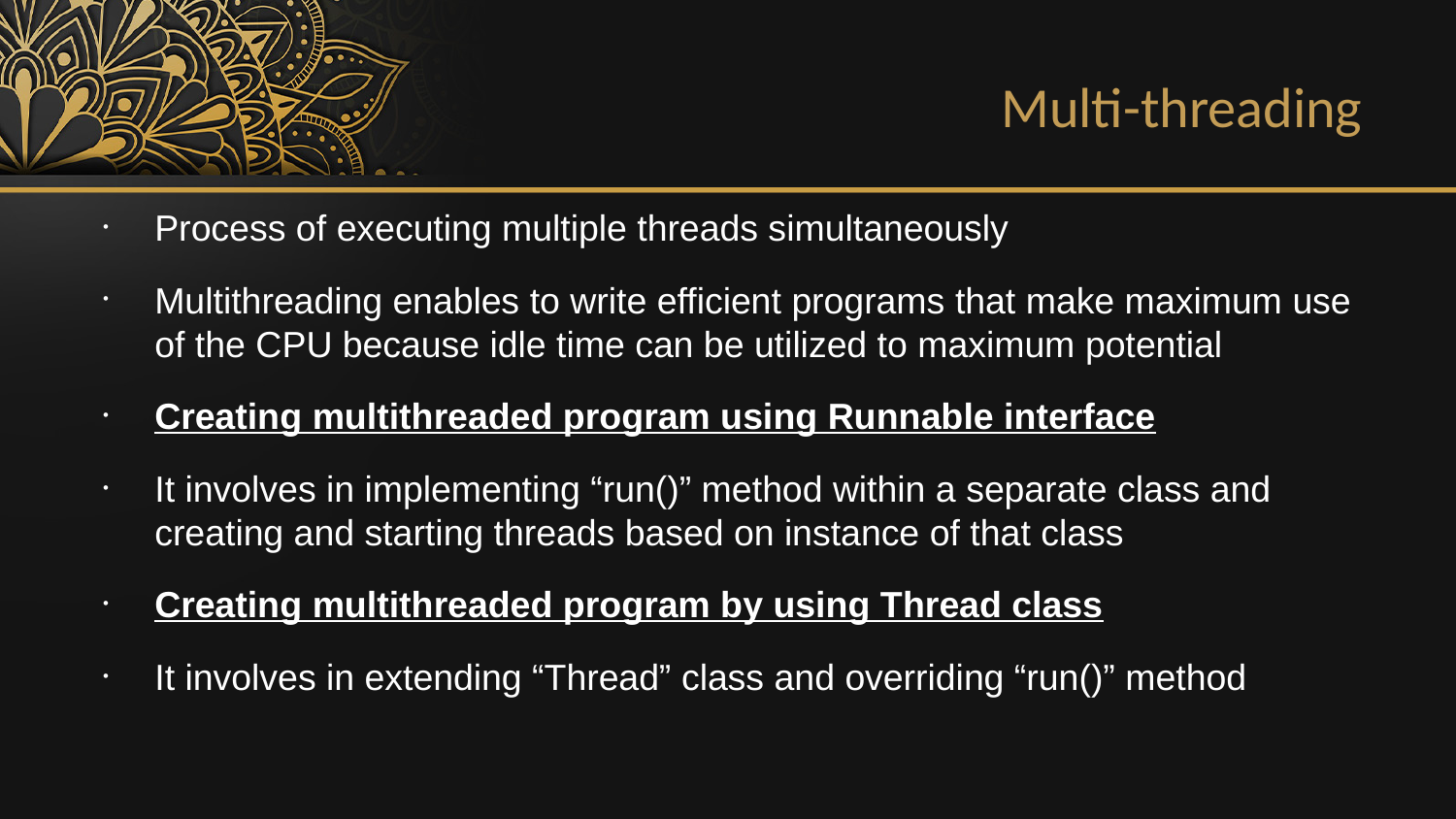

Multi-threading
Process of executing multiple threads simultaneously
Multithreading enables to write efficient programs that make maximum use of the CPU because idle time can be utilized to maximum potential
Creating multithreaded program using Runnable interface
It involves in implementing “run()” method within a separate class and creating and starting threads based on instance of that class
Creating multithreaded program by using Thread class
It involves in extending “Thread” class and overriding “run()” method